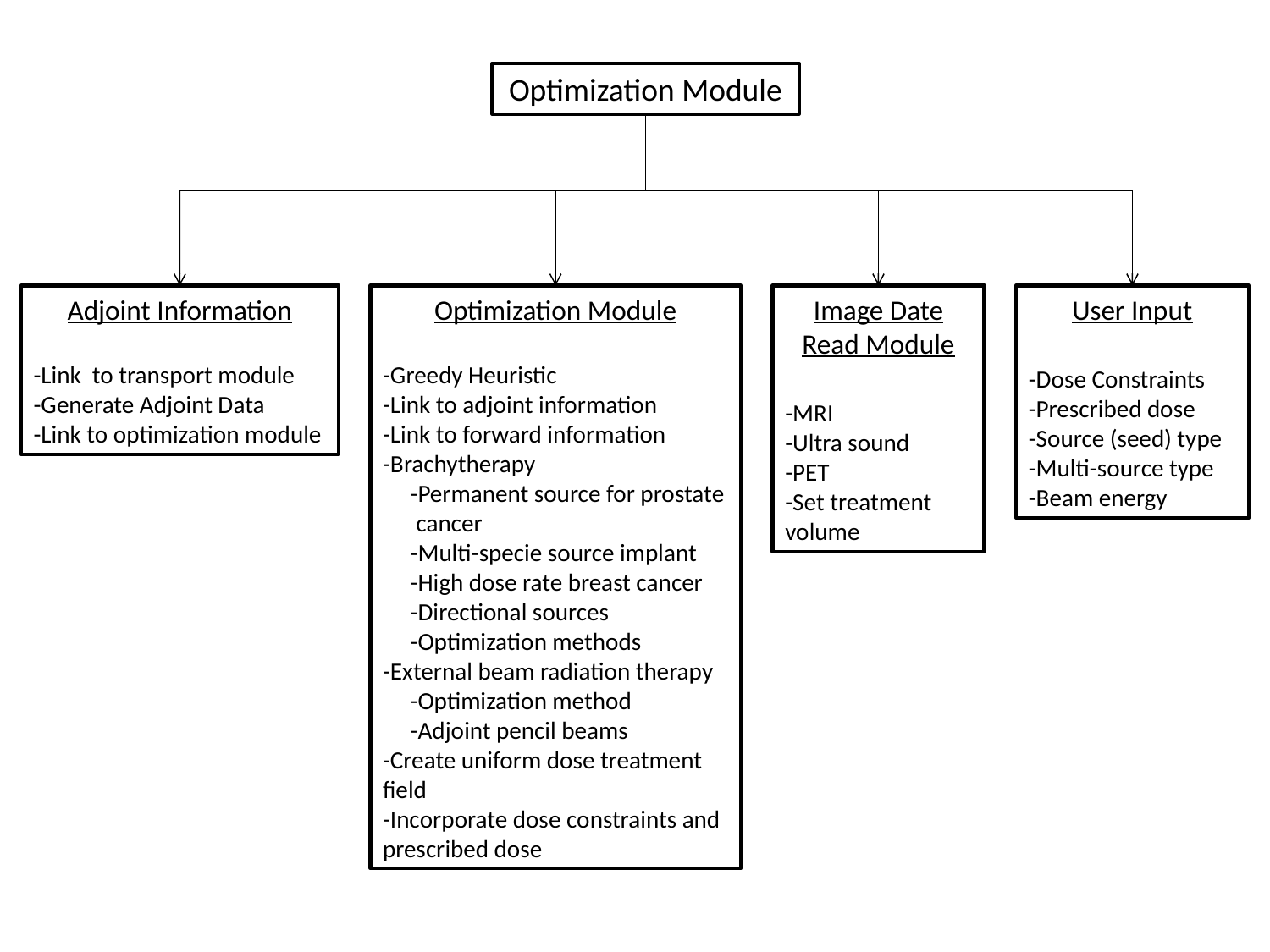

Optimization Module
Adjoint Information

-Link  to transport module
-Generate Adjoint Data
-Link to optimization module
Optimization Module

-Greedy Heuristic
-Link to adjoint information
-Link to forward information
-Brachytherapy
     -Permanent source for prostate
      cancer
     -Multi-specie source implant
     -High dose rate breast cancer
     -Directional sources
     -Optimization methods
-External beam radiation therapy
     -Optimization method
     -Adjoint pencil beams
-Create uniform dose treatment field
-Incorporate dose constraints and prescribed dose
Image Date Read Module

-MRI
-Ultra sound
-PET
-Set treatment volume
User Input

-Dose Constraints
-Prescribed dose
-Source (seed) type
-Multi-source type
-Beam energy